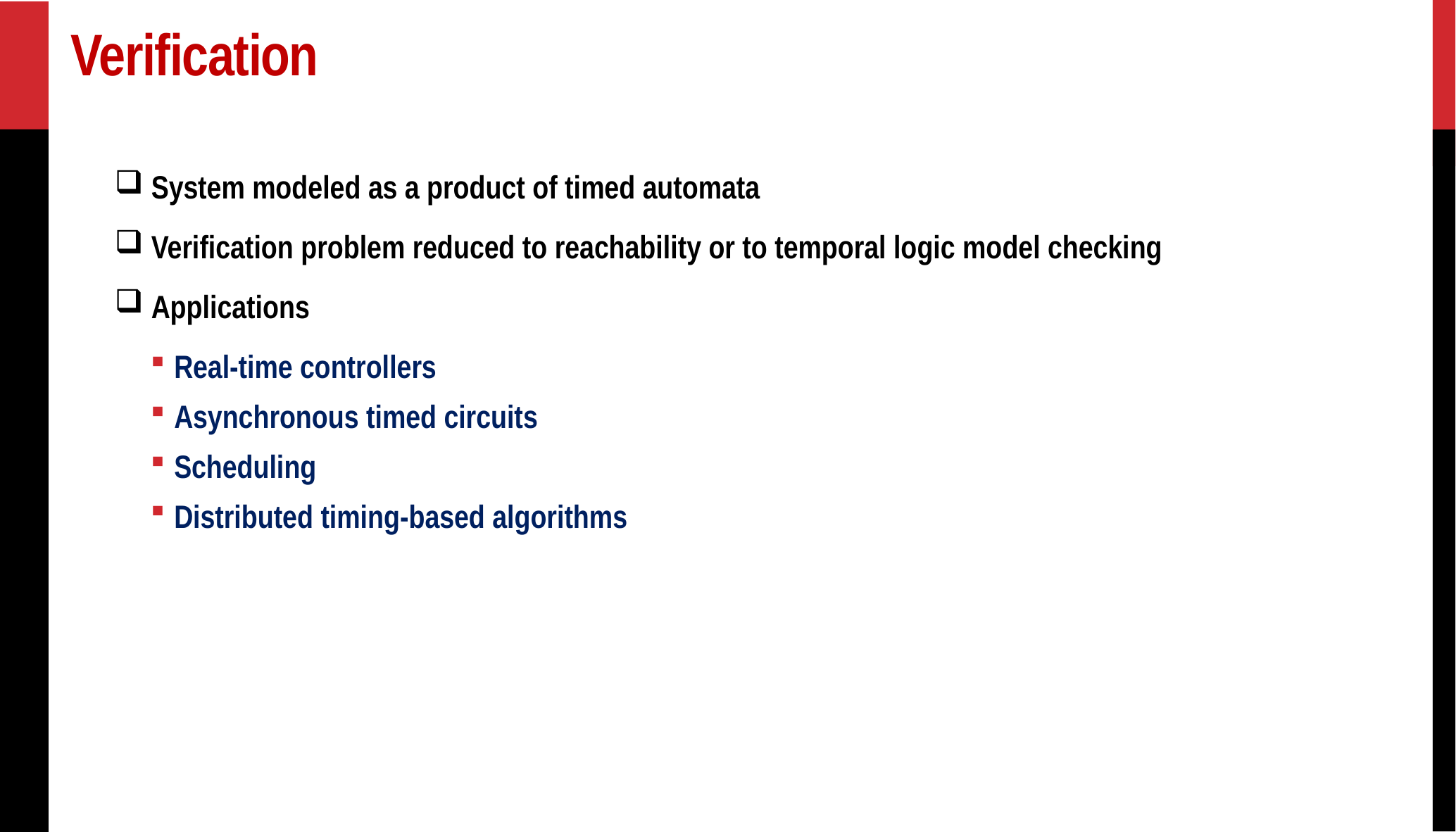

# Verification
 System modeled as a product of timed automata
 Verification problem reduced to reachability or to temporal logic model checking
 Applications
Real-time controllers
Asynchronous timed circuits
Scheduling
Distributed timing-based algorithms